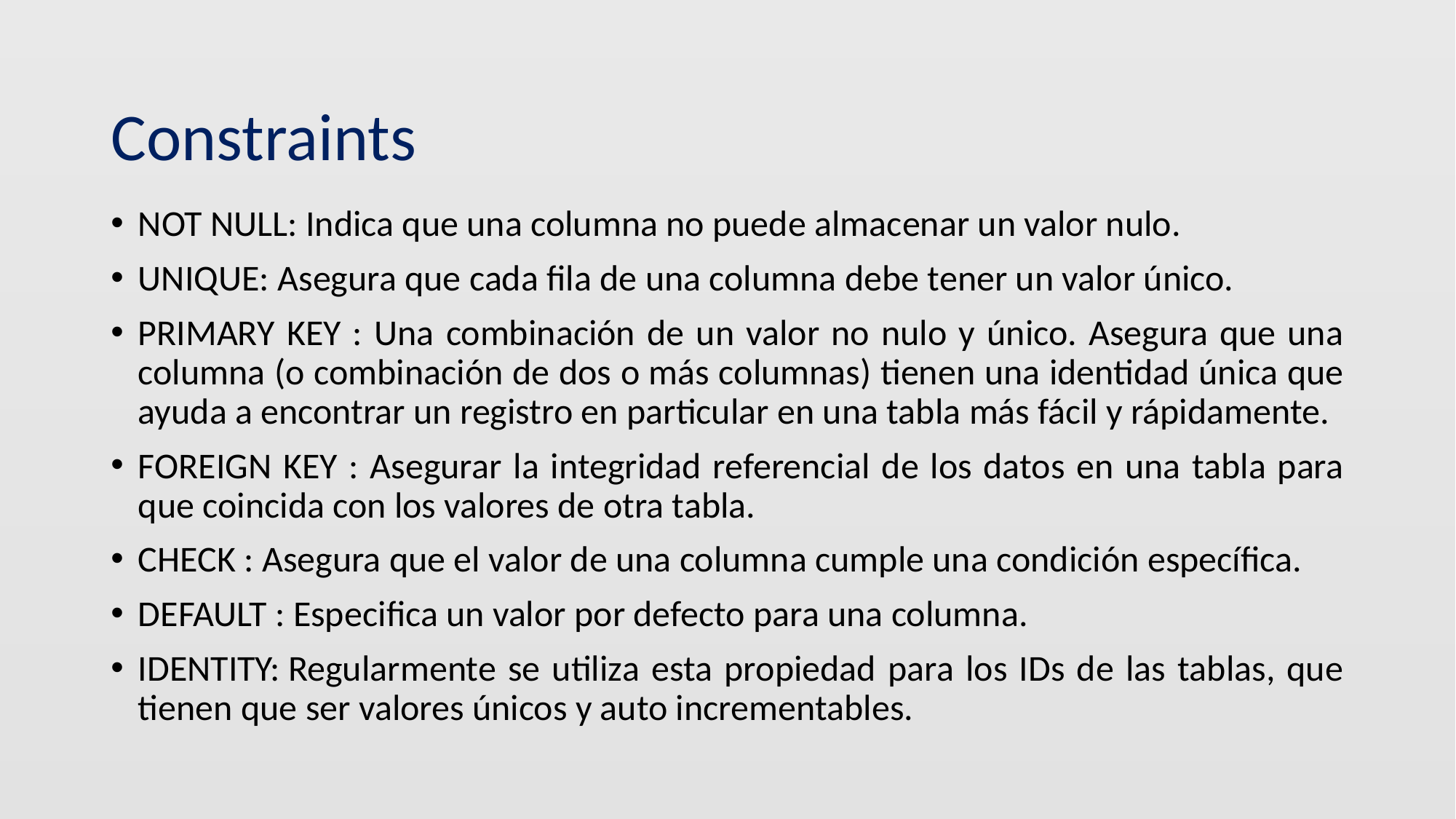

# Constraints
NOT NULL: Indica que una columna no puede almacenar un valor nulo.
UNIQUE: Asegura que cada fila de una columna debe tener un valor único.
PRIMARY KEY : Una combinación de un valor no nulo y único. Asegura que una columna (o combinación de dos o más columnas) tienen una identidad única que ayuda a encontrar un registro en particular en una tabla más fácil y rápidamente.
FOREIGN KEY : Asegurar la integridad referencial de los datos en una tabla para que coincida con los valores de otra tabla.
CHECK : Asegura que el valor de una columna cumple una condición específica.
DEFAULT : Especifica un valor por defecto para una columna.
IDENTITY: Regularmente se utiliza esta propiedad para los IDs de las tablas, que tienen que ser valores únicos y auto incrementables.